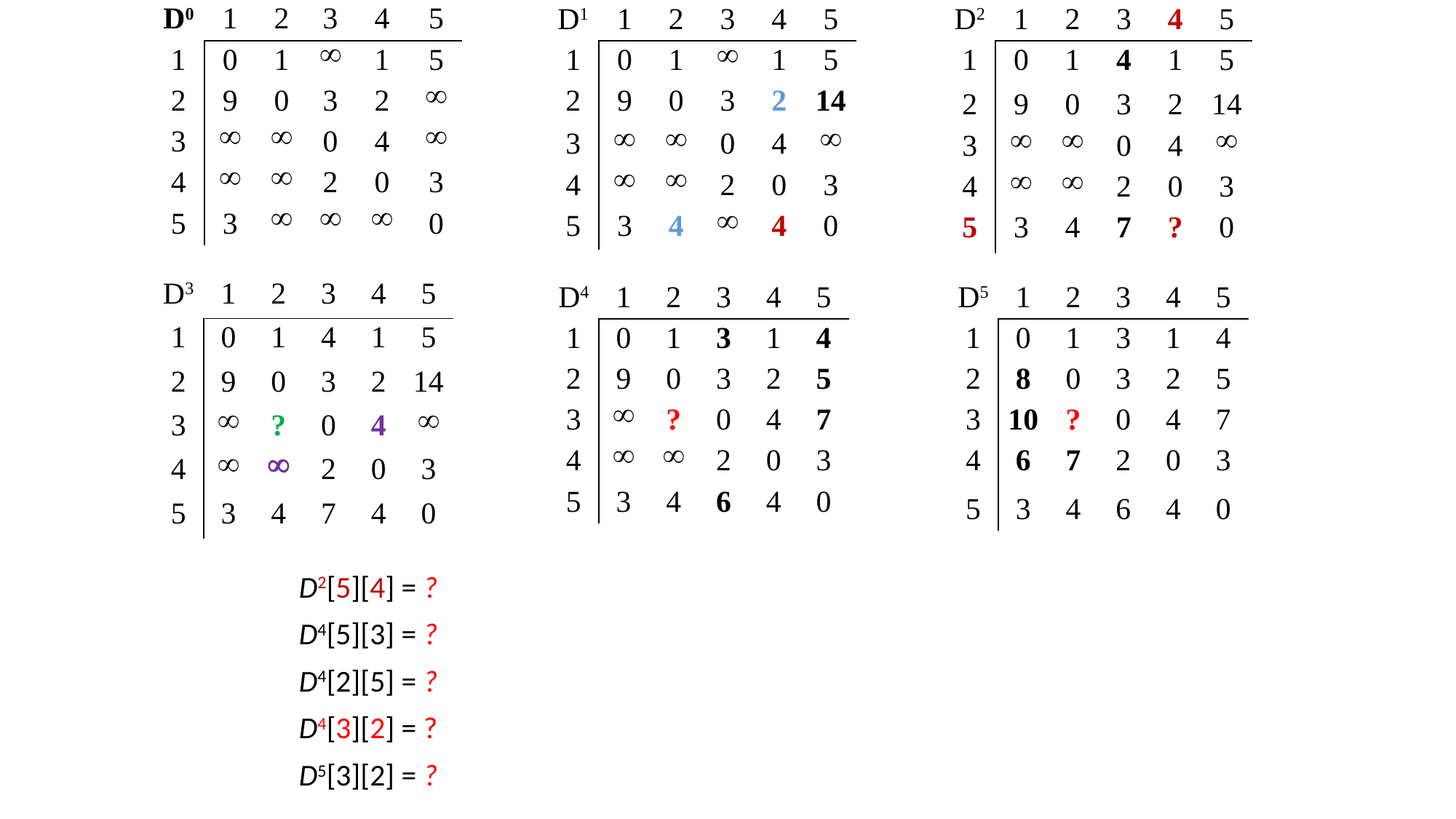

| D2 | 1 | 2 | 3 | 4 | 5 |
| --- | --- | --- | --- | --- | --- |
| 1 | 0 | 1 | 4 | 1 | 5 |
| 2 | 9 | 0 | 3 | 2 | 14 |
| 3 | ∞ | ∞ | 0 | 4 | ∞ |
| 4 | ∞ | ∞ | 2 | 0 | 3 |
| 5 | 3 | 4 | 7 | ? | 0 |
| D0 | 1 | 2 | 3 | 4 | 5 |
| --- | --- | --- | --- | --- | --- |
| 1 | 0 | 1 | ∞ | 1 | 5 |
| 2 | 9 | 0 | 3 | 2 | ∞ |
| 3 | ∞ | ∞ | 0 | 4 | ∞ |
| 4 | ∞ | ∞ | 2 | 0 | 3 |
| 5 | 3 | ∞ | ∞ | ∞ | 0 |
| D1 | 1 | 2 | 3 | 4 | 5 |
| --- | --- | --- | --- | --- | --- |
| 1 | 0 | 1 | ∞ | 1 | 5 |
| 2 | 9 | 0 | 3 | 2 | 14 |
| 3 | ∞ | ∞ | 0 | 4 | ∞ |
| 4 | ∞ | ∞ | 2 | 0 | 3 |
| 5 | 3 | 4 | ∞ | 4 | 0 |
| D3 | 1 | 2 | 3 | 4 | 5 |
| --- | --- | --- | --- | --- | --- |
| 1 | 0 | 1 | 4 | 1 | 5 |
| 2 | 9 | 0 | 3 | 2 | 14 |
| 3 | ∞ | ? | 0 | 4 | ∞ |
| 4 | ∞ | ∞ | 2 | 0 | 3 |
| 5 | 3 | 4 | 7 | 4 | 0 |
| D4 | 1 | 2 | 3 | 4 | 5 |
| --- | --- | --- | --- | --- | --- |
| 1 | 0 | 1 | 3 | 1 | 4 |
| 2 | 9 | 0 | 3 | 2 | 5 |
| 3 | ∞ | ? | 0 | 4 | 7 |
| 4 | ∞ | ∞ | 2 | 0 | 3 |
| 5 | 3 | 4 | 6 | 4 | 0 |
| D5 | 1 | 2 | 3 | 4 | 5 |
| --- | --- | --- | --- | --- | --- |
| 1 | 0 | 1 | 3 | 1 | 4 |
| 2 | 8 | 0 | 3 | 2 | 5 |
| 3 | 10 | ? | 0 | 4 | 7 |
| 4 | 6 | 7 | 2 | 0 | 3 |
| 5 | 3 | 4 | 6 | 4 | 0 |
D2[5][4] = ?
D4[5][3] = ?
D4[2][5] = ?
D4[3][2] = ?
D5[3][2] = ?